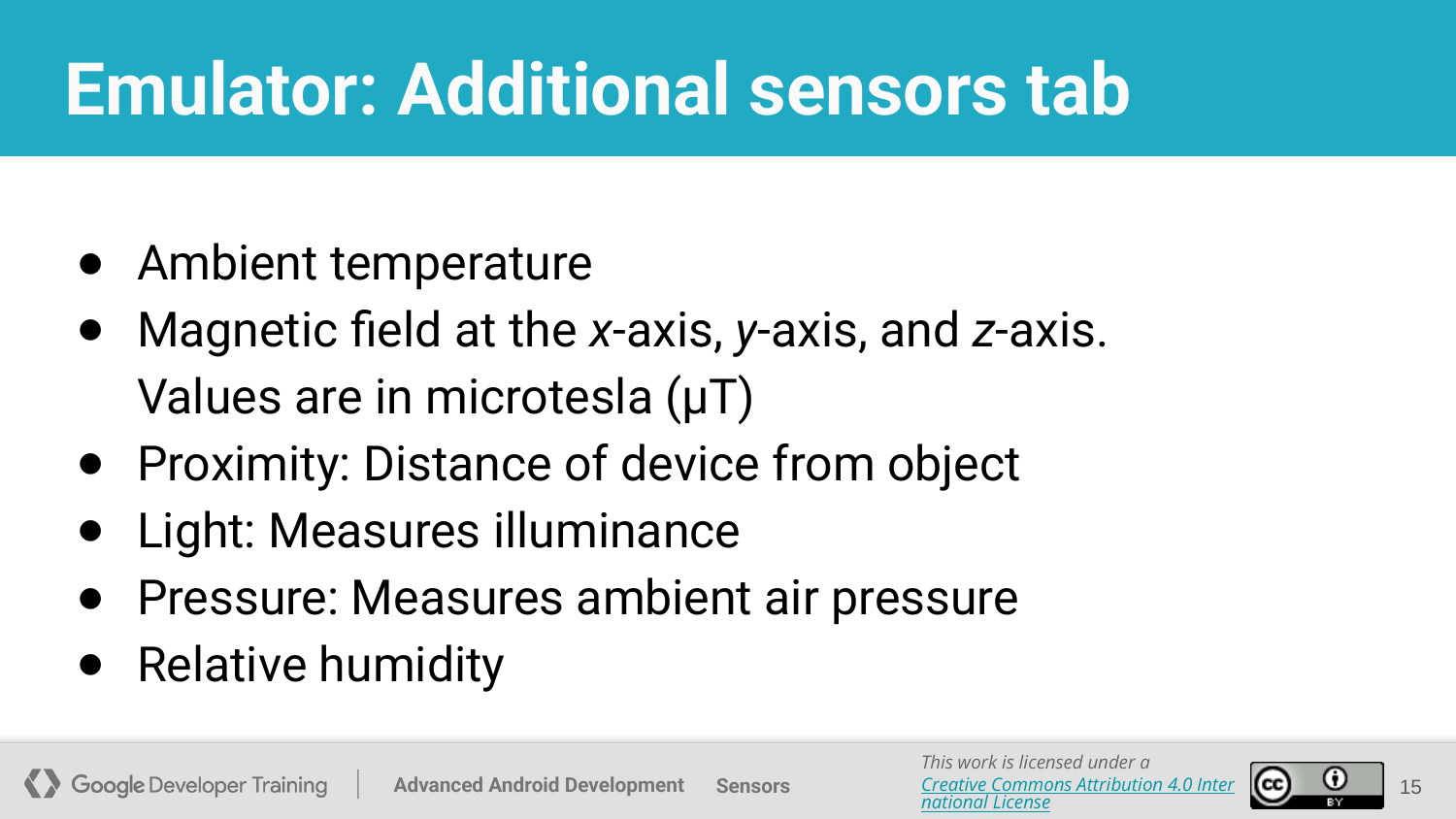

# Emulator: Additional sensors tab
Ambient temperature
Magnetic field at the x-axis, y-axis, and z-axis.
Values are in microtesla (μT)
Proximity: Distance of device from object
Light: Measures illuminance
Pressure: Measures ambient air pressure
Relative humidity
15